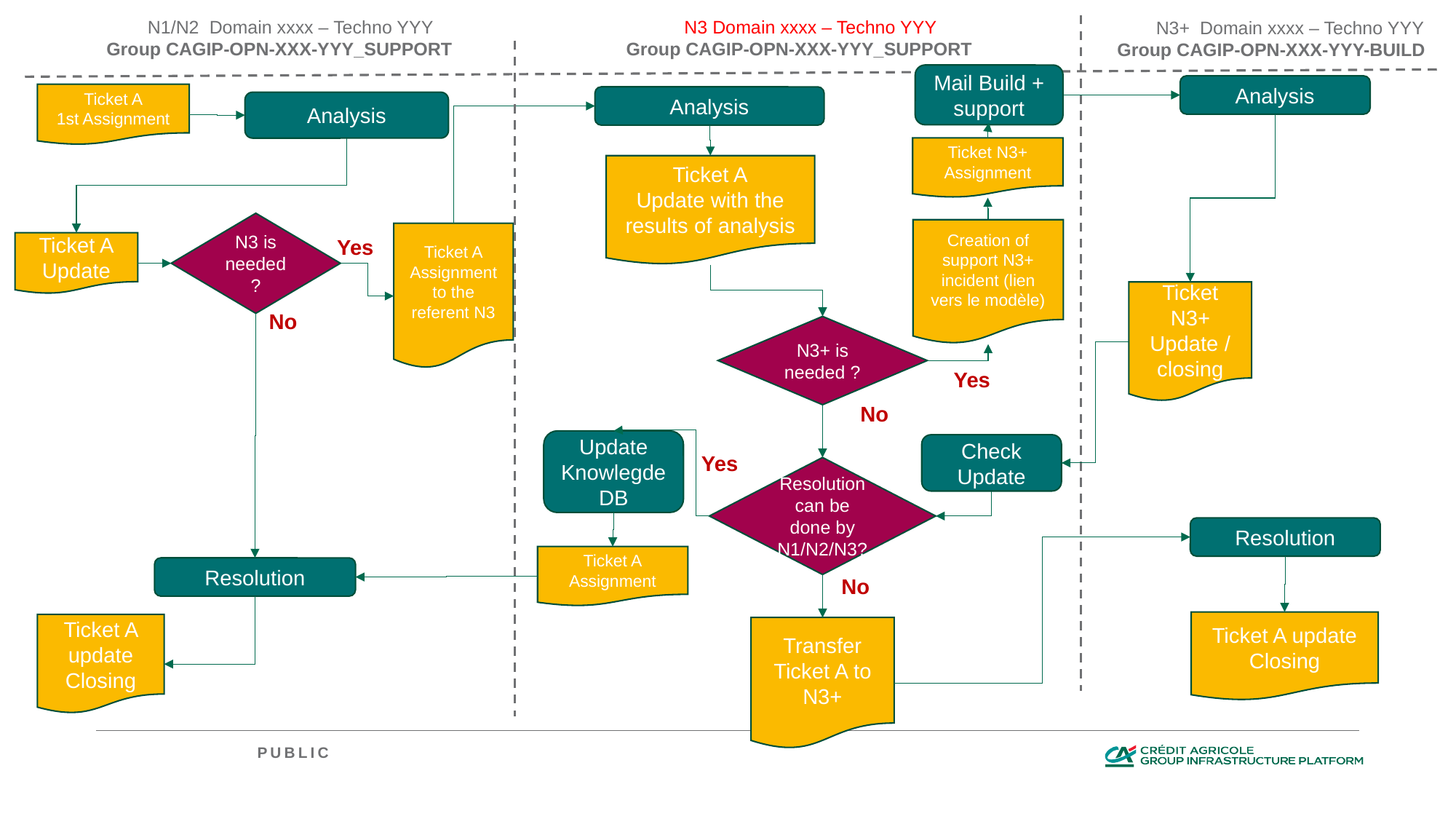

N1/N2  Domain xxxx – Techno YYY
Group CAGIP-OPN-XXX-YYY_SUPPORT
N3 Domain xxxx – Techno YYY
Group CAGIP-OPN-XXX-YYY_SUPPORT
N3+  Domain xxxx – Techno YYY
Group CAGIP-OPN-XXX-YYY-BUILD
Mail Build + support
Analysis
Ticket A
1st Assignment
Analysis
Analysis
Ticket N3+
Assignment
Ticket A
Update with the results of analysis
N3 is needed ?
Creation of support N3+ incident (lien vers le modèle)
Ticket A
Assignment to the referent N3
Yes
Ticket A
Update
Ticket N3+
Update / closing
No
N3+ is needed ?
Yes
No
Update Knowlegde DB
Check Update
Yes
Resolution can be done by N1/N2/N3?
Resolution
Ticket A
Assignment
Resolution
No
Ticket A update
Closing
Ticket A update
Closing
Transfer Ticket A to N3+